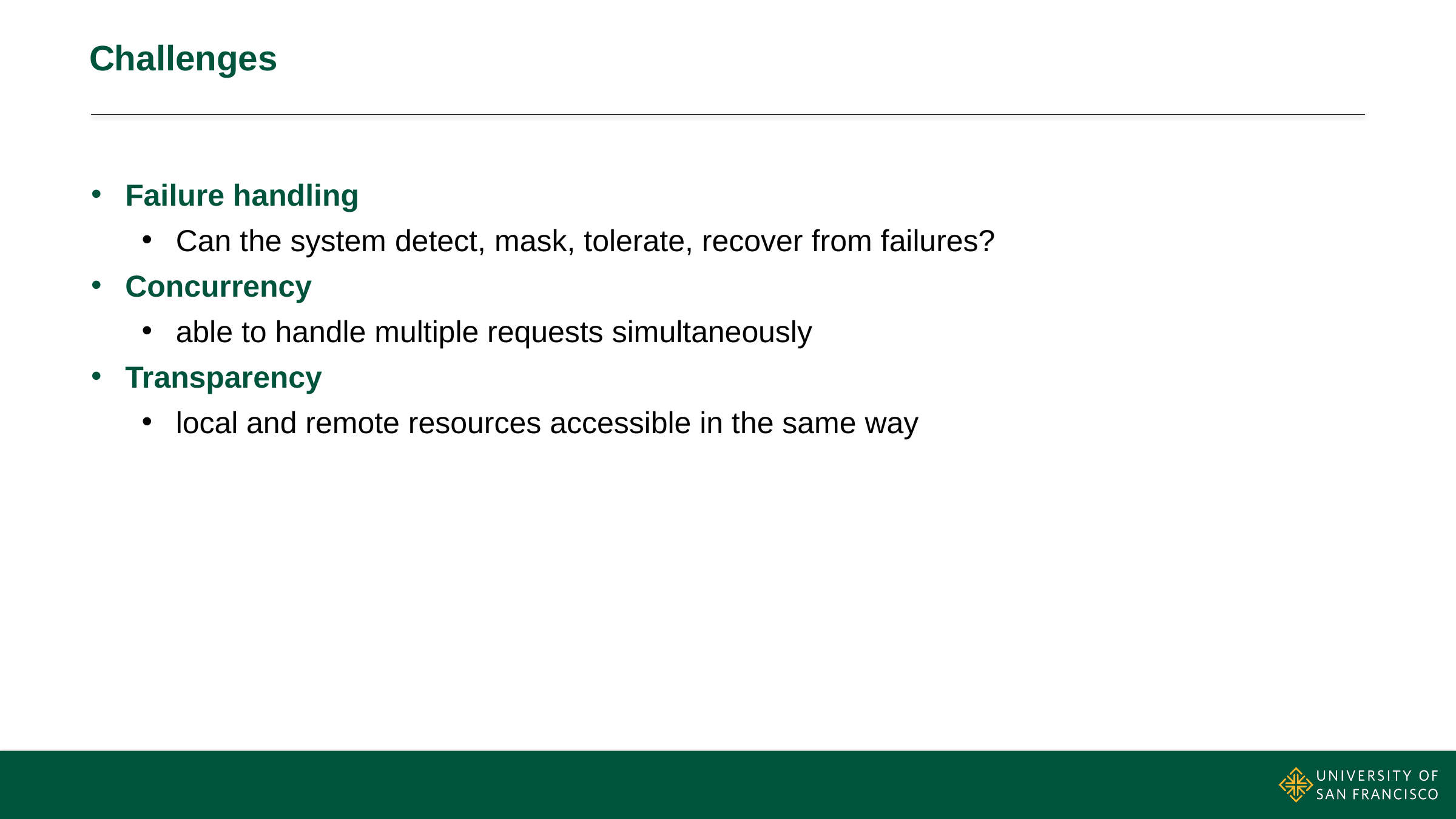

# Challenges
Failure handling
Can the system detect, mask, tolerate, recover from failures?
Concurrency
able to handle multiple requests simultaneously
Transparency
local and remote resources accessible in the same way